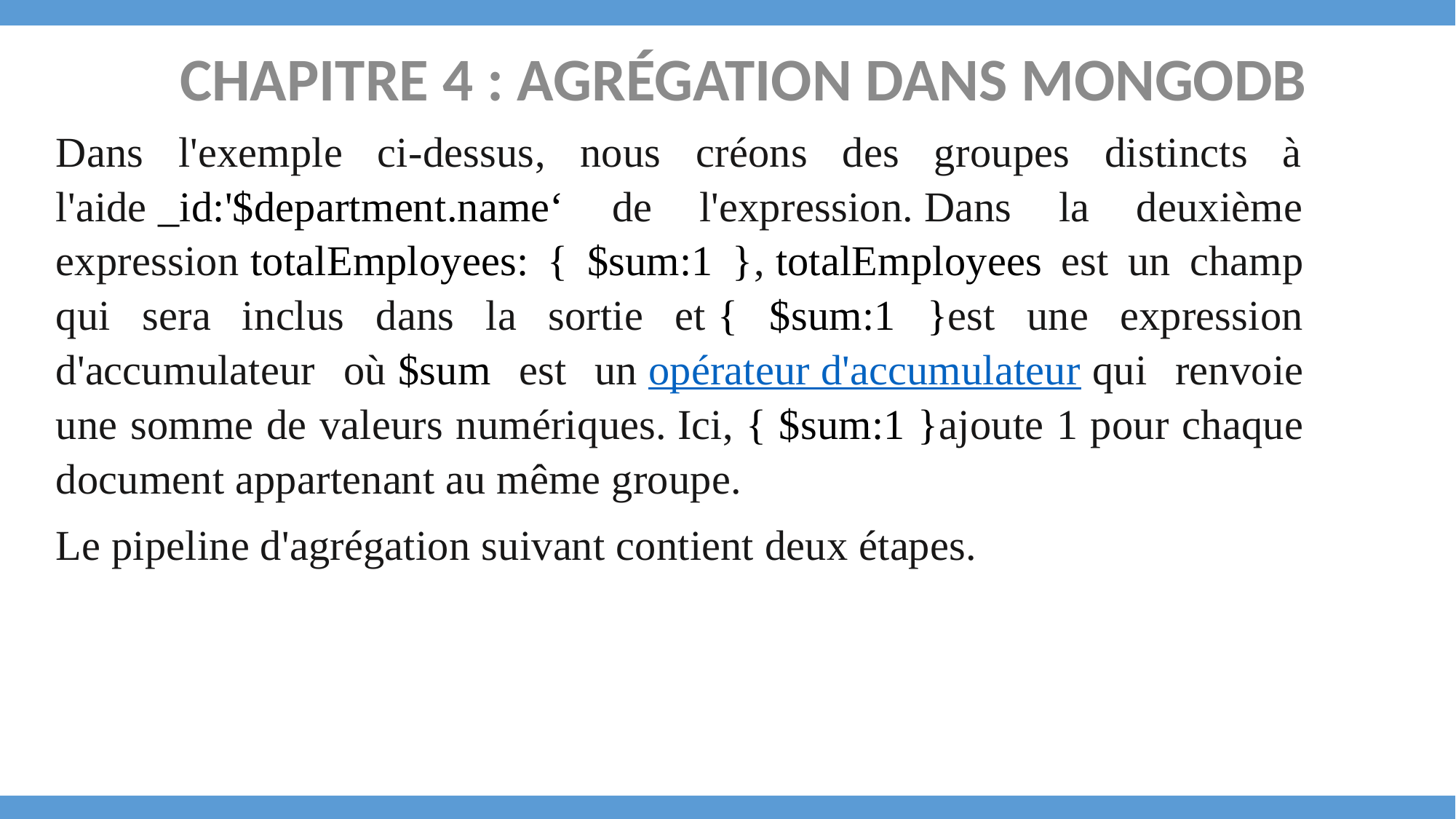

CHAPITRE 4 : AGRÉGATION DANS MONGODB
Dans l'exemple ci-dessus, nous créons des groupes distincts à l'aide _id:'$department.name‘ de l'expression. Dans la deuxième expression totalEmployees: { $sum:1 }, totalEmployees est un champ qui sera inclus dans la sortie et { $sum:1 }est une expression d'accumulateur où $sum est un opérateur d'accumulateur qui renvoie une somme de valeurs numériques. Ici, { $sum:1 }ajoute 1 pour chaque document appartenant au même groupe.
Le pipeline d'agrégation suivant contient deux étapes.